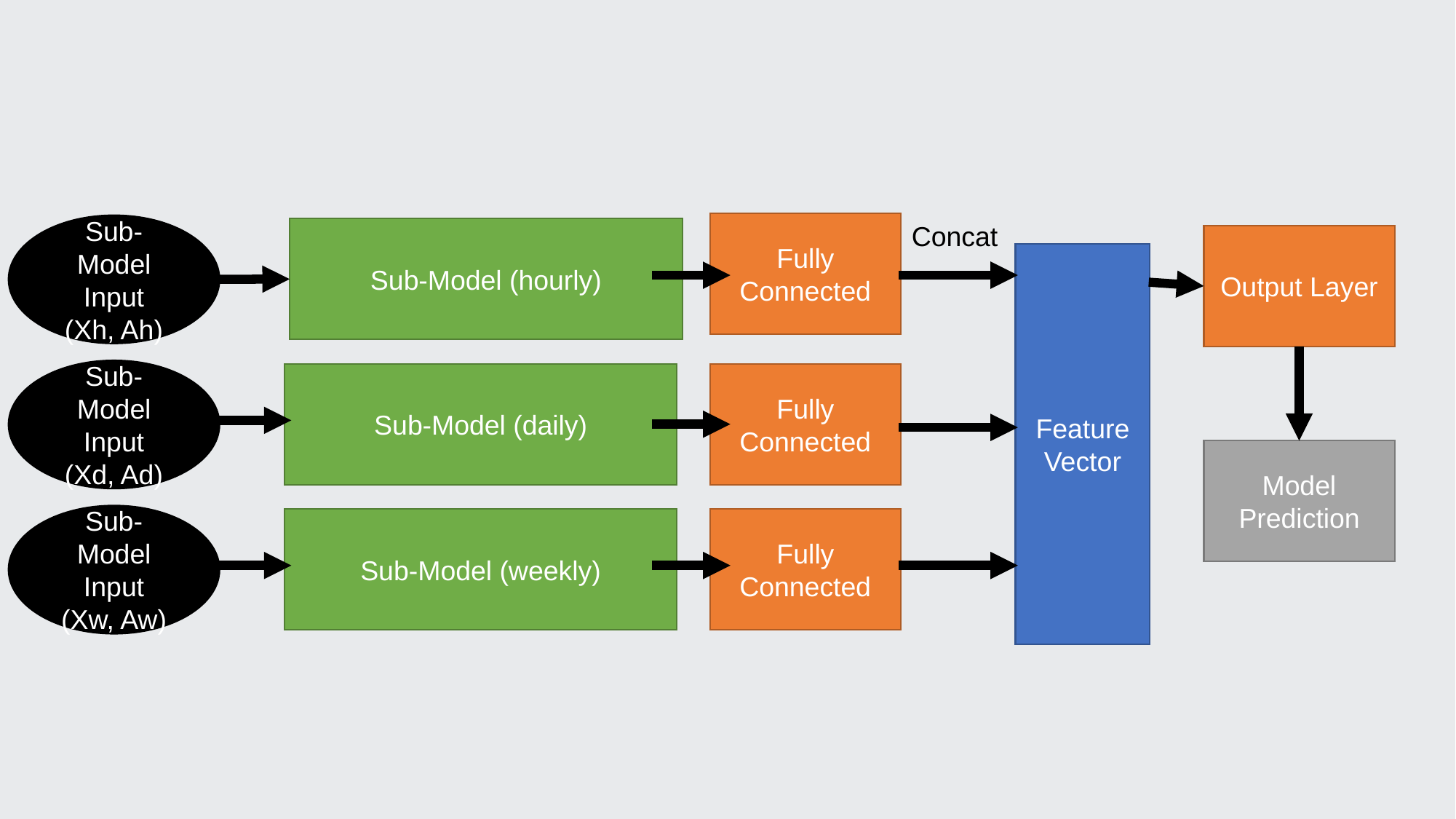

Fully
Connected
Concat
Sub-Model Input
(Xh, Ah)
Sub-Model (hourly)
Output Layer
Feature Vector
Sub-Model Input
(Xd, Ad)
Sub-Model (daily)
Fully
Connected
Model Prediction
Sub-Model Input
(Xw, Aw)
Sub-Model (weekly)
Fully
Connected